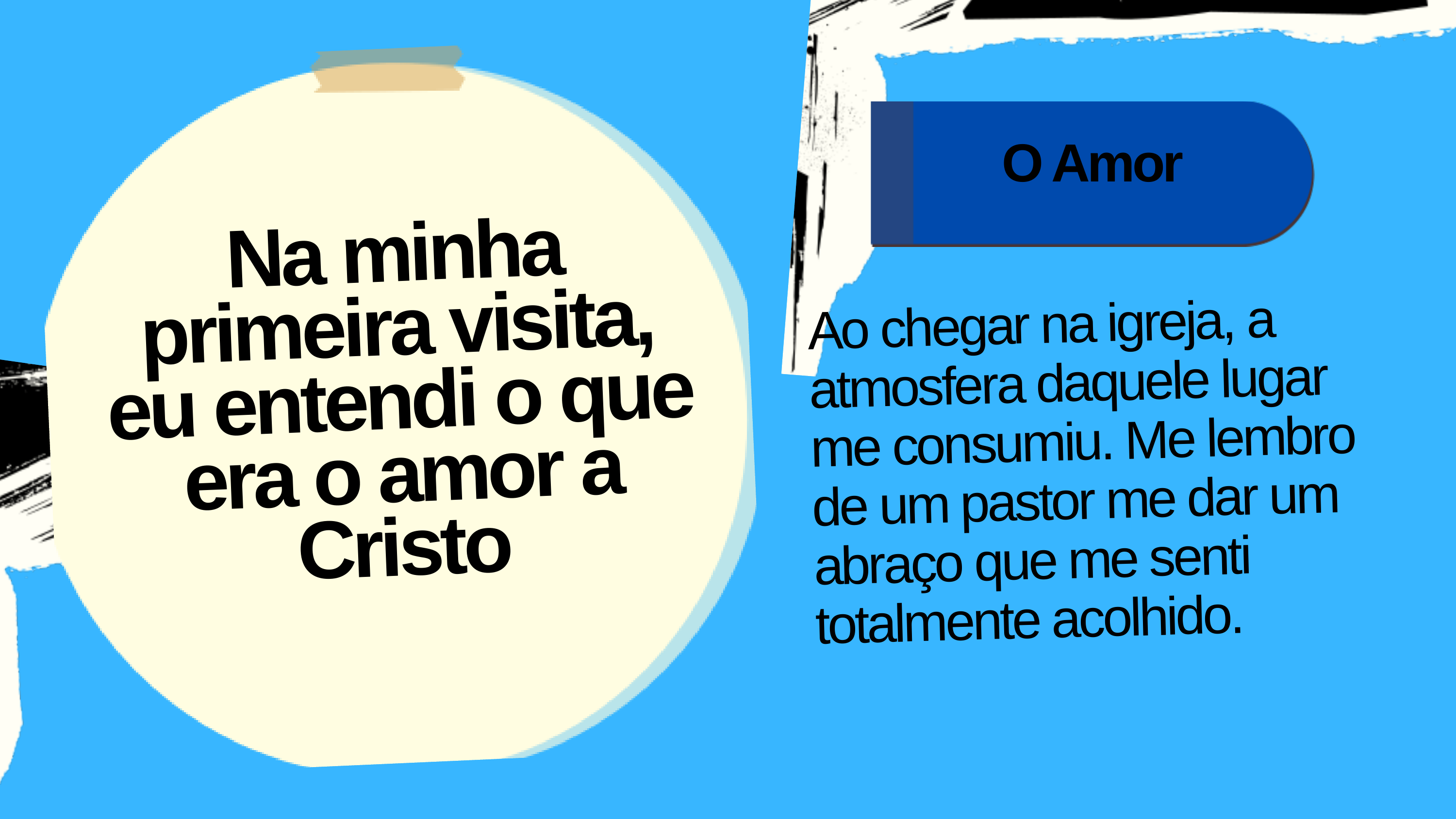

O Amor
Na minha primeira visita, eu entendi o que era o amor a Cristo
Ao chegar na igreja, a atmosfera daquele lugar me consumiu. Me lembro de um pastor me dar um abraço que me senti totalmente acolhido.